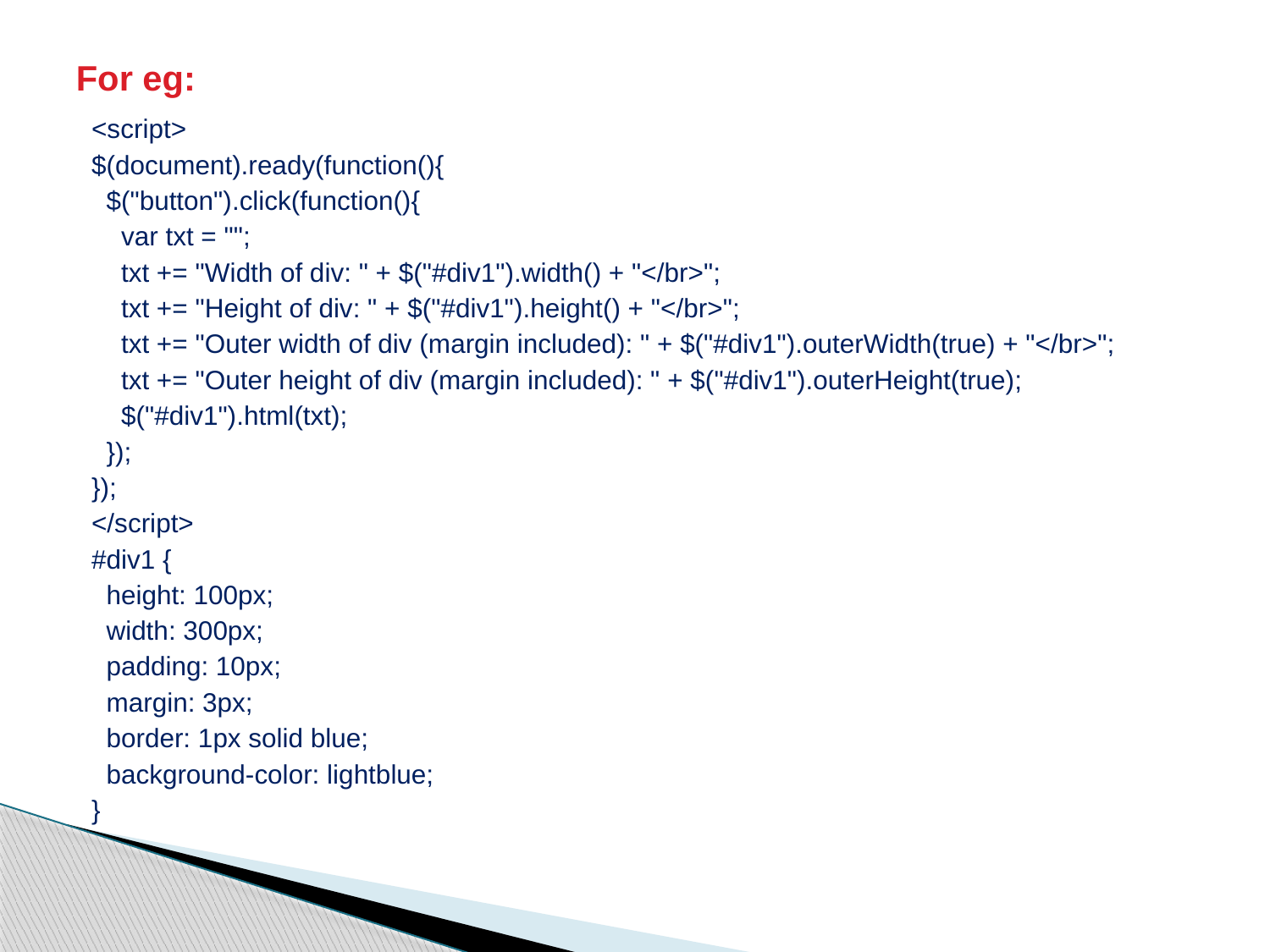

# For eg:
<script>
$(document).ready(function(){
  $("button").click(function(){
    var txt = "";
    txt += "Width of div: " + $("#div1").width() + "</br>";
    txt += "Height of div: " + $("#div1").height() + "</br>";
    txt += "Outer width of div (margin included): " + $("#div1").outerWidth(true) + "</br>";
    txt += "Outer height of div (margin included): " + $("#div1").outerHeight(true);
    $("#div1").html(txt);
  });
});
</script>
#div1 {
  height: 100px;
  width: 300px;
  padding: 10px;
  margin: 3px;
  border: 1px solid blue;
  background-color: lightblue;
}